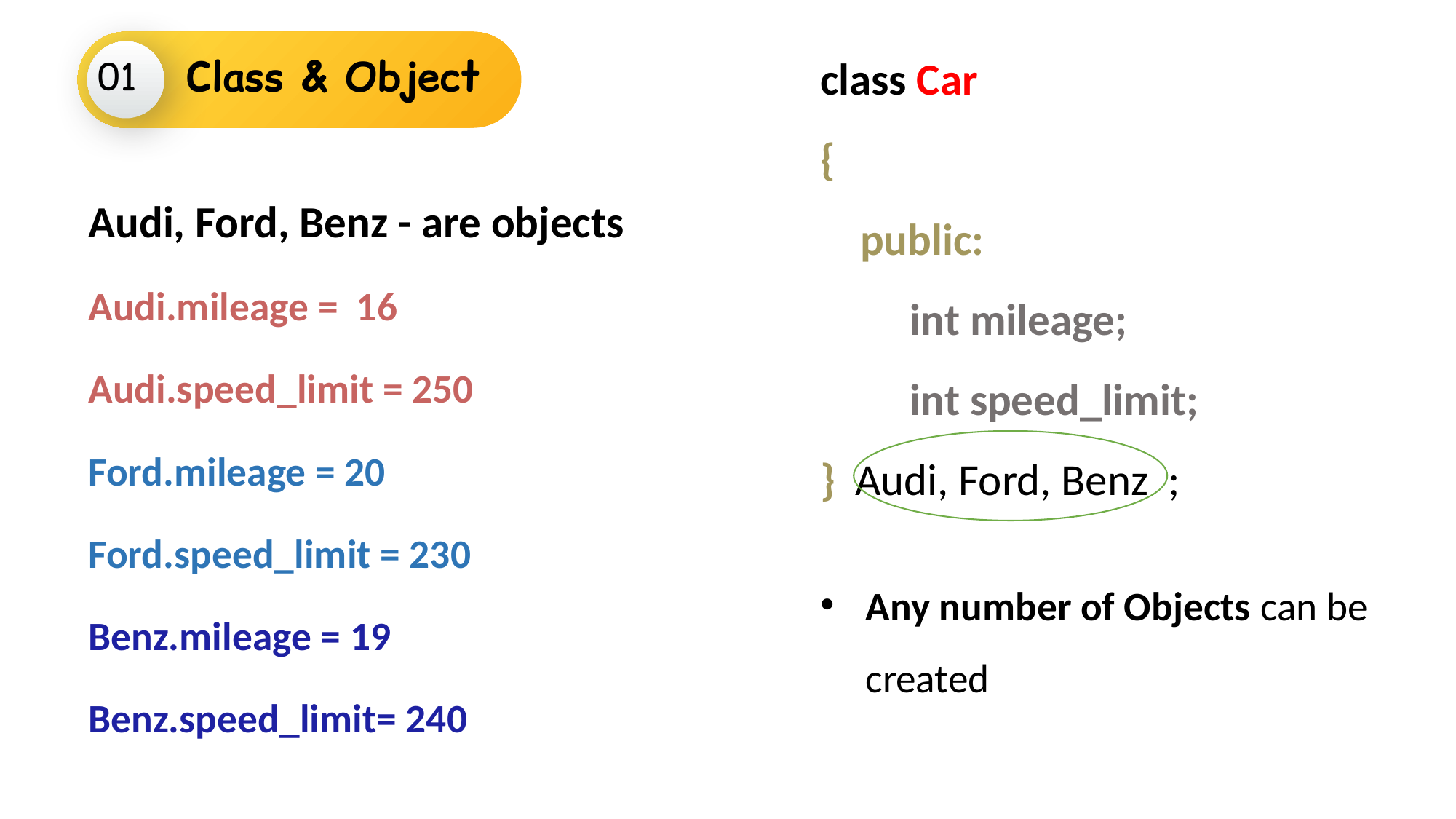

class Car
{
    public:
         int mileage;
         int speed_limit;
}  Audi, Ford, Benz  ;

Class & Object
01
Audi, Ford, Benz - are objects
Audi.mileage =  16
Audi.speed_limit = 250
Ford.mileage = 20
Ford.speed_limit = 230
Benz.mileage = 19
Benz.speed_limit= 240

Any number of Objects can be created